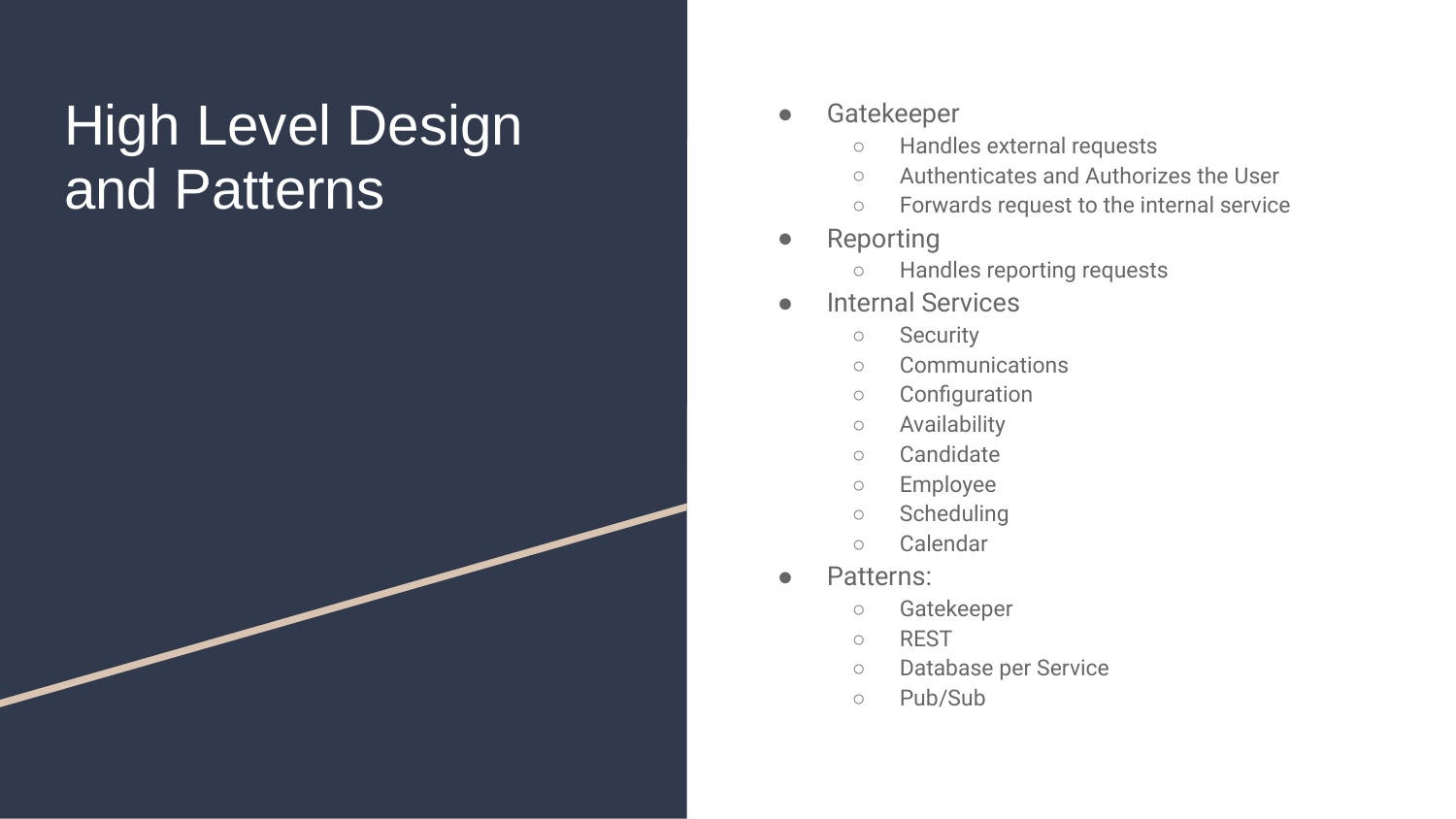

# High Level Design and Patterns
Gatekeeper
Handles external requests
Authenticates and Authorizes the User
Forwards request to the internal service
Reporting
Handles reporting requests
Internal Services
Security
Communications
Configuration
Availability
Candidate
Employee
Scheduling
Calendar
Patterns:
Gatekeeper
REST
Database per Service
Pub/Sub